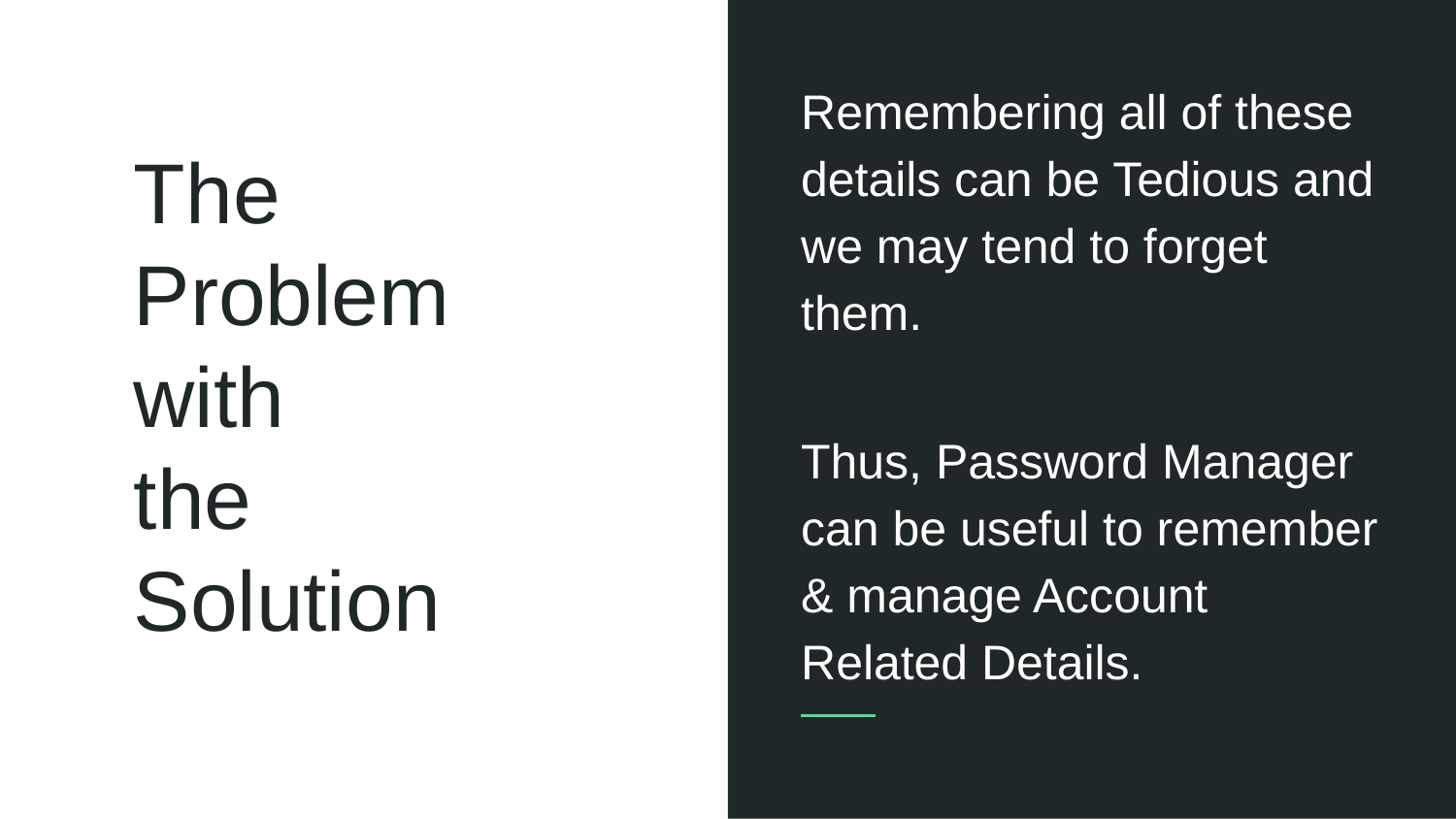

# The Problem with
the
Solution
Remembering all of these details can be Tedious and we may tend to forget them.

Thus, Password Manager can be useful to remember & manage Account Related Details.